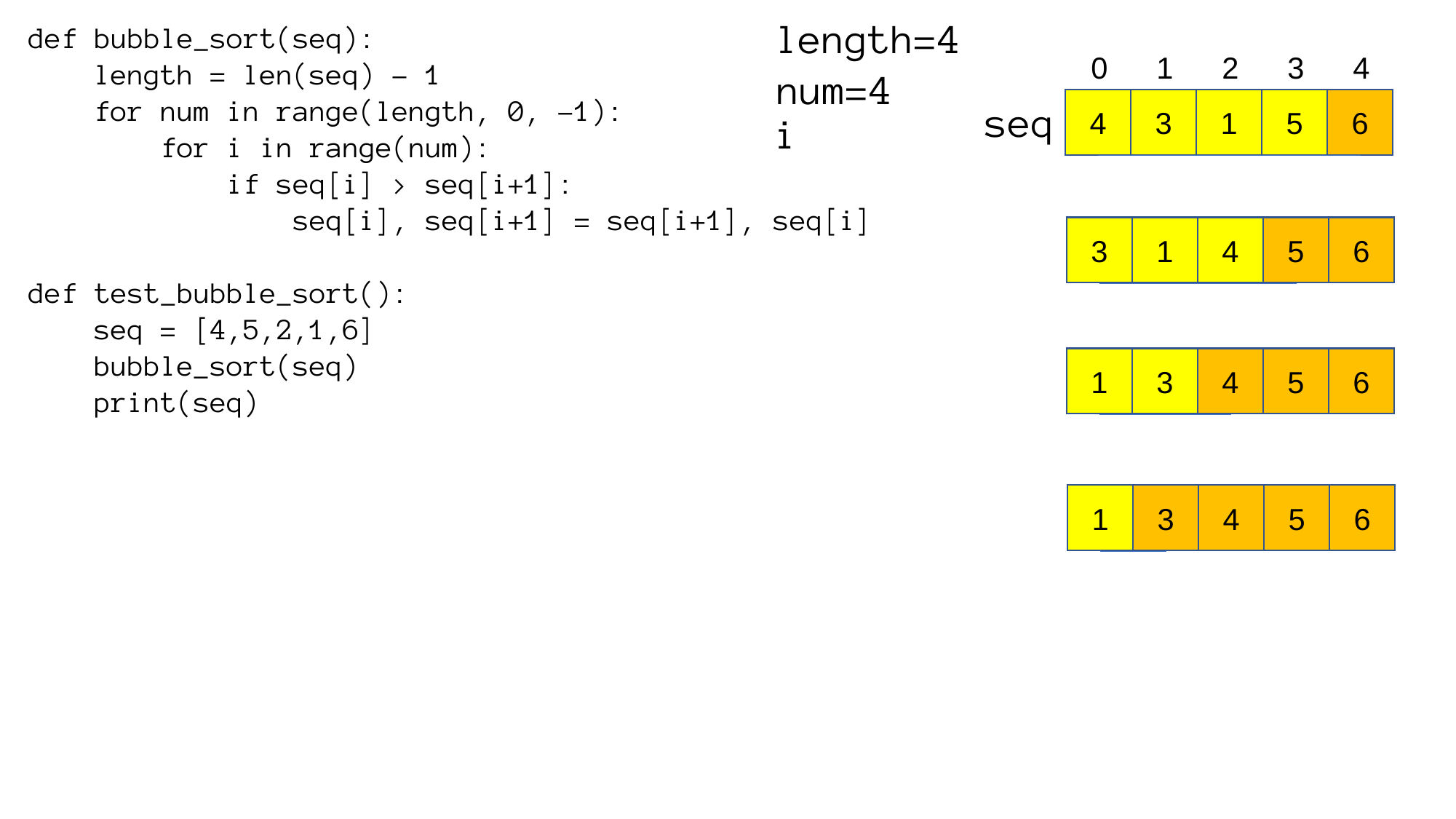

length=4
def bubble_sort(seq):
    length = len(seq) - 1
    for num in range(length, 0, -1):
        for i in range(num):
            if seq[i] > seq[i+1]:
                seq[i], seq[i+1] = seq[i+1], seq[i]

def test_bubble_sort():
    seq = [4,5,2,1,6]
    bubble_sort(seq)
    print(seq)
0
1
2
3
4
num=4
seq
4
3
1
5
6
i
3
1
4
5
6
1
3
4
5
6
1
3
4
5
6